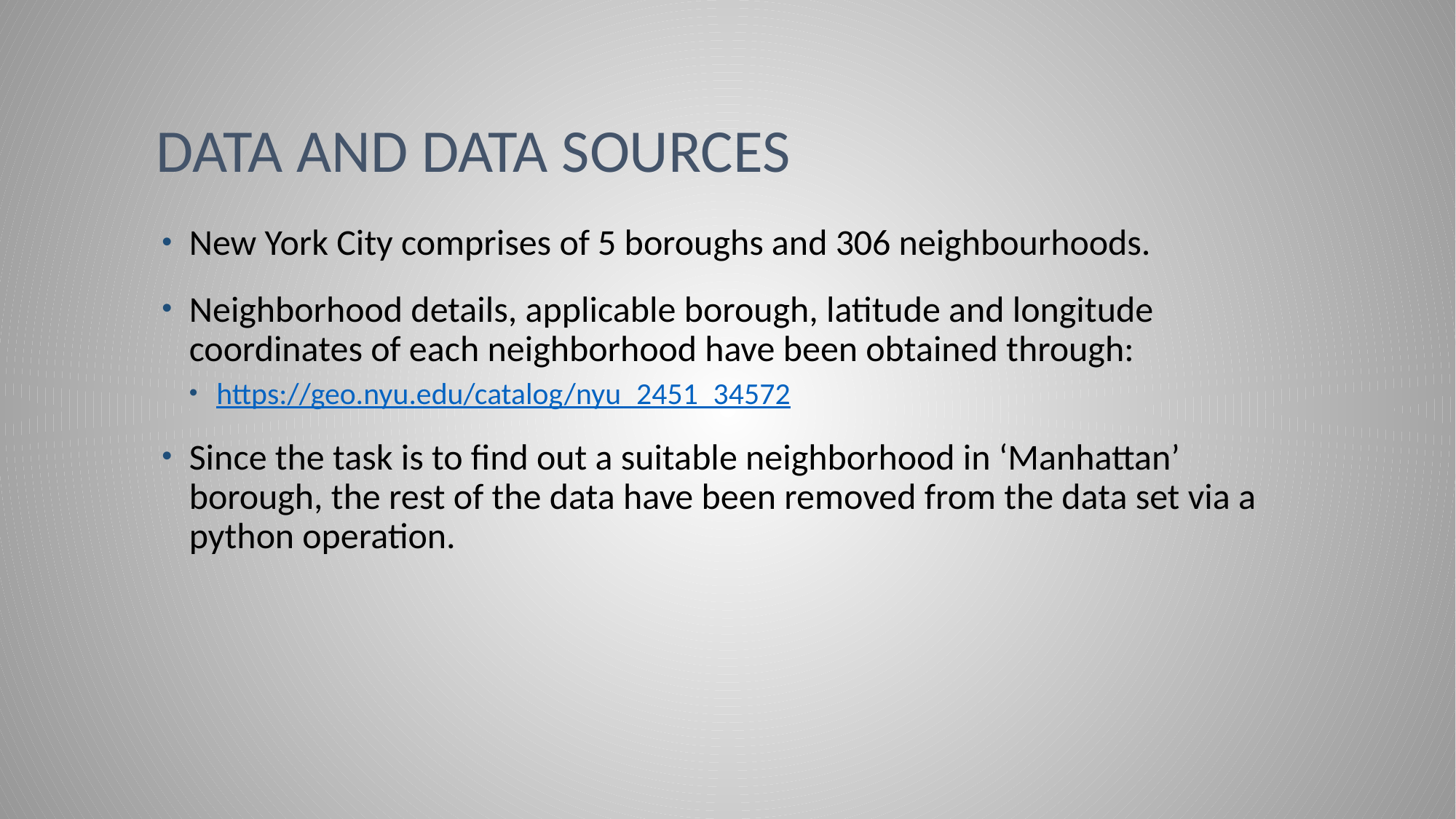

# DATA AND DATA SOURCES
New York City comprises of 5 boroughs and 306 neighbourhoods.
Neighborhood details, applicable borough, latitude and longitude coordinates of each neighborhood have been obtained through:
https://geo.nyu.edu/catalog/nyu_2451_34572
Since the task is to find out a suitable neighborhood in ‘Manhattan’ borough, the rest of the data have been removed from the data set via a python operation.